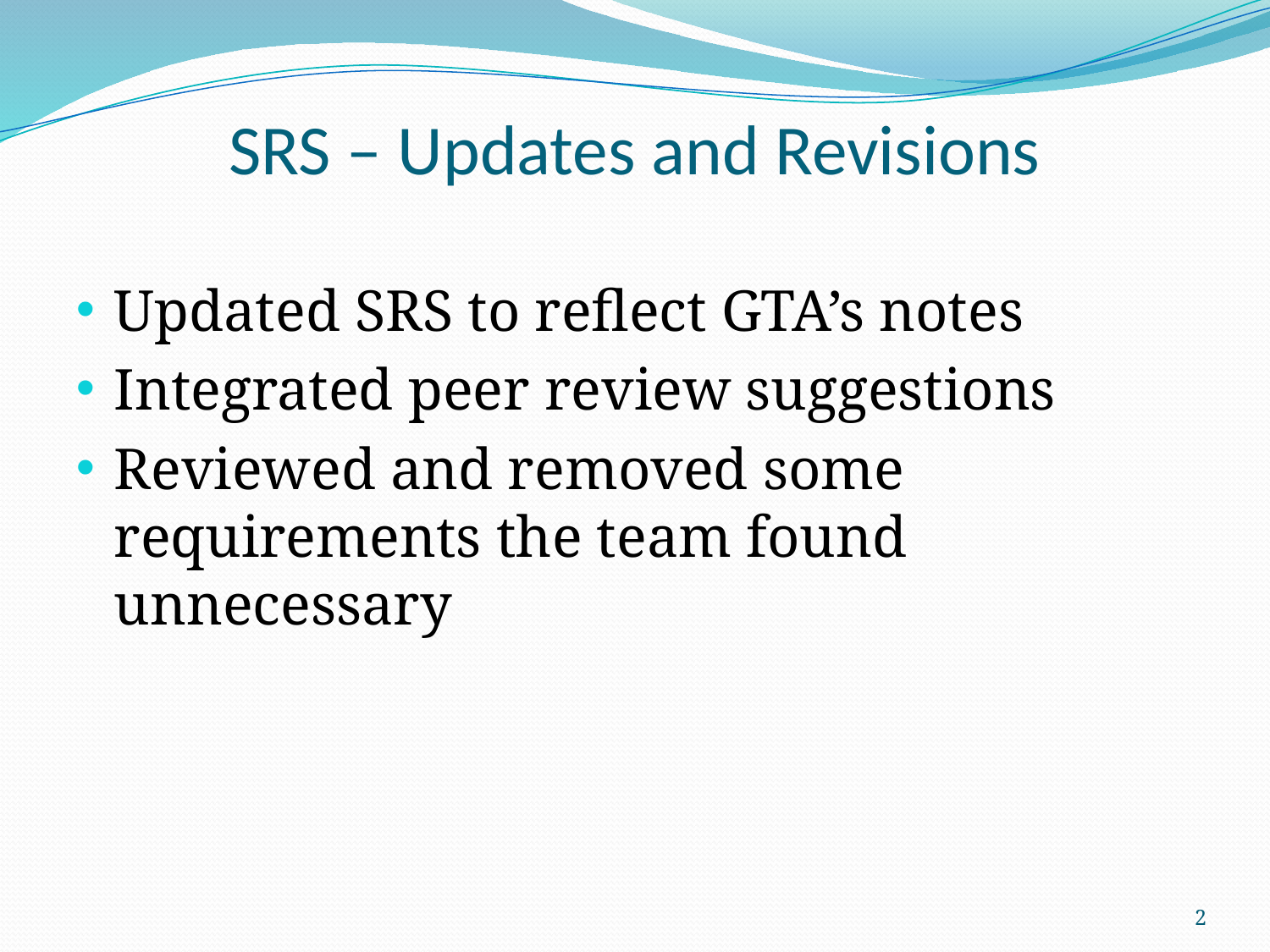

# SRS – Updates and Revisions
Updated SRS to reflect GTA’s notes
Integrated peer review suggestions
Reviewed and removed some requirements the team found unnecessary
2